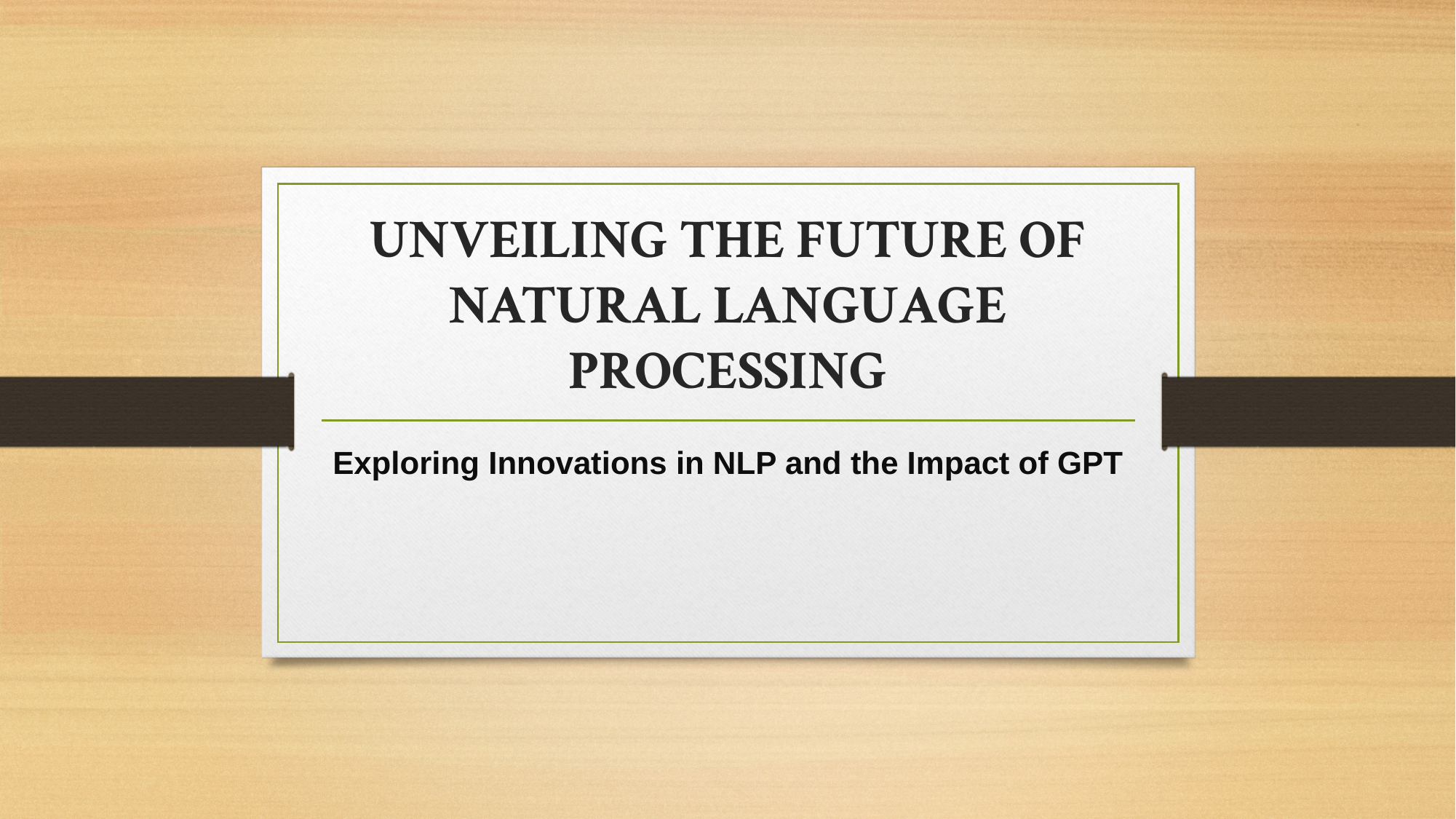

# UNVEILING THE FUTURE OF NATURAL LANGUAGE PROCESSING
Exploring Innovations in NLP and the Impact of GPT